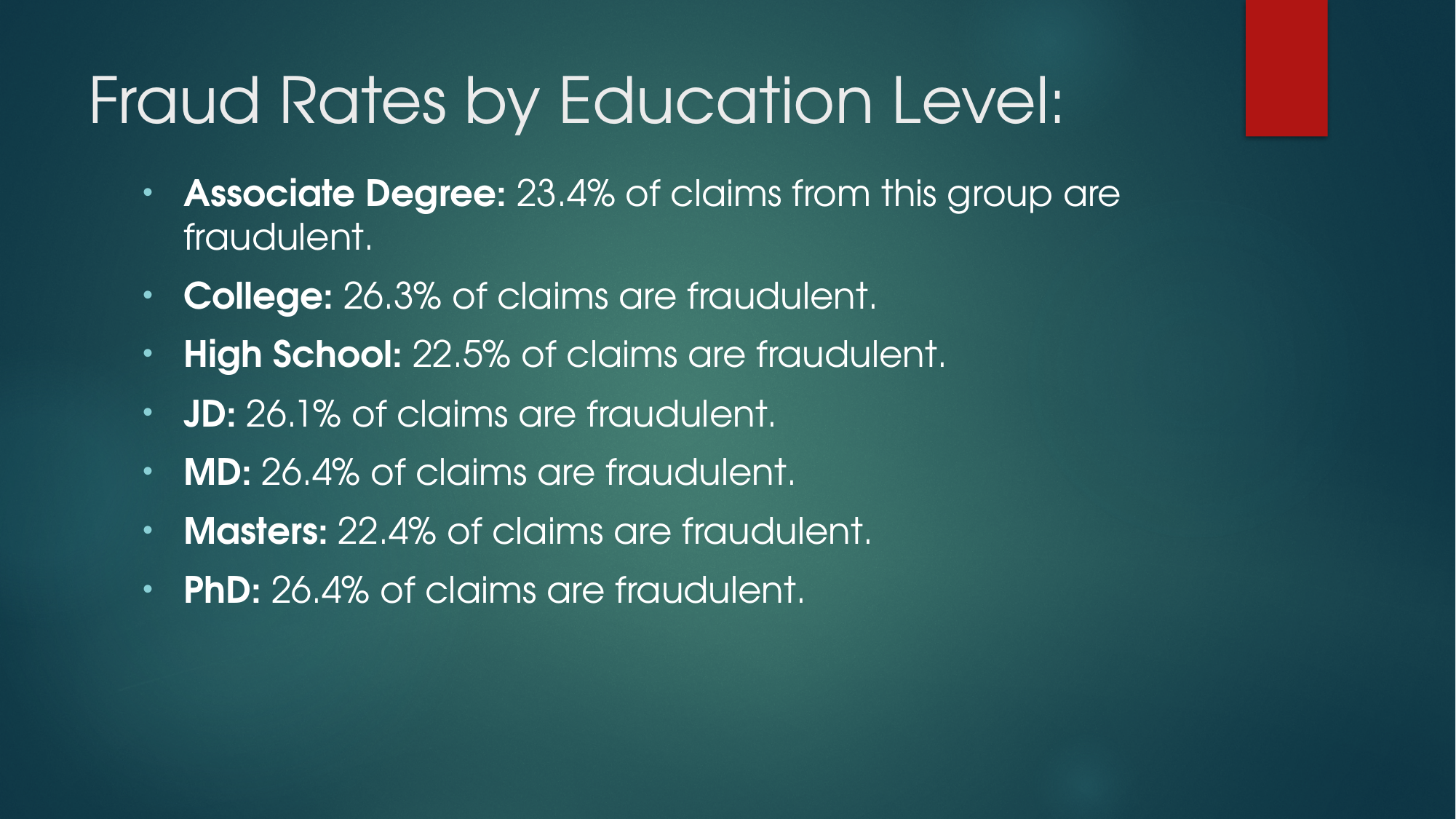

# Fraud Rates by Education Level:
Associate Degree: 23.4% of claims from this group are fraudulent.
College: 26.3% of claims are fraudulent.
High School: 22.5% of claims are fraudulent.
JD: 26.1% of claims are fraudulent.
MD: 26.4% of claims are fraudulent.
Masters: 22.4% of claims are fraudulent.
PhD: 26.4% of claims are fraudulent.